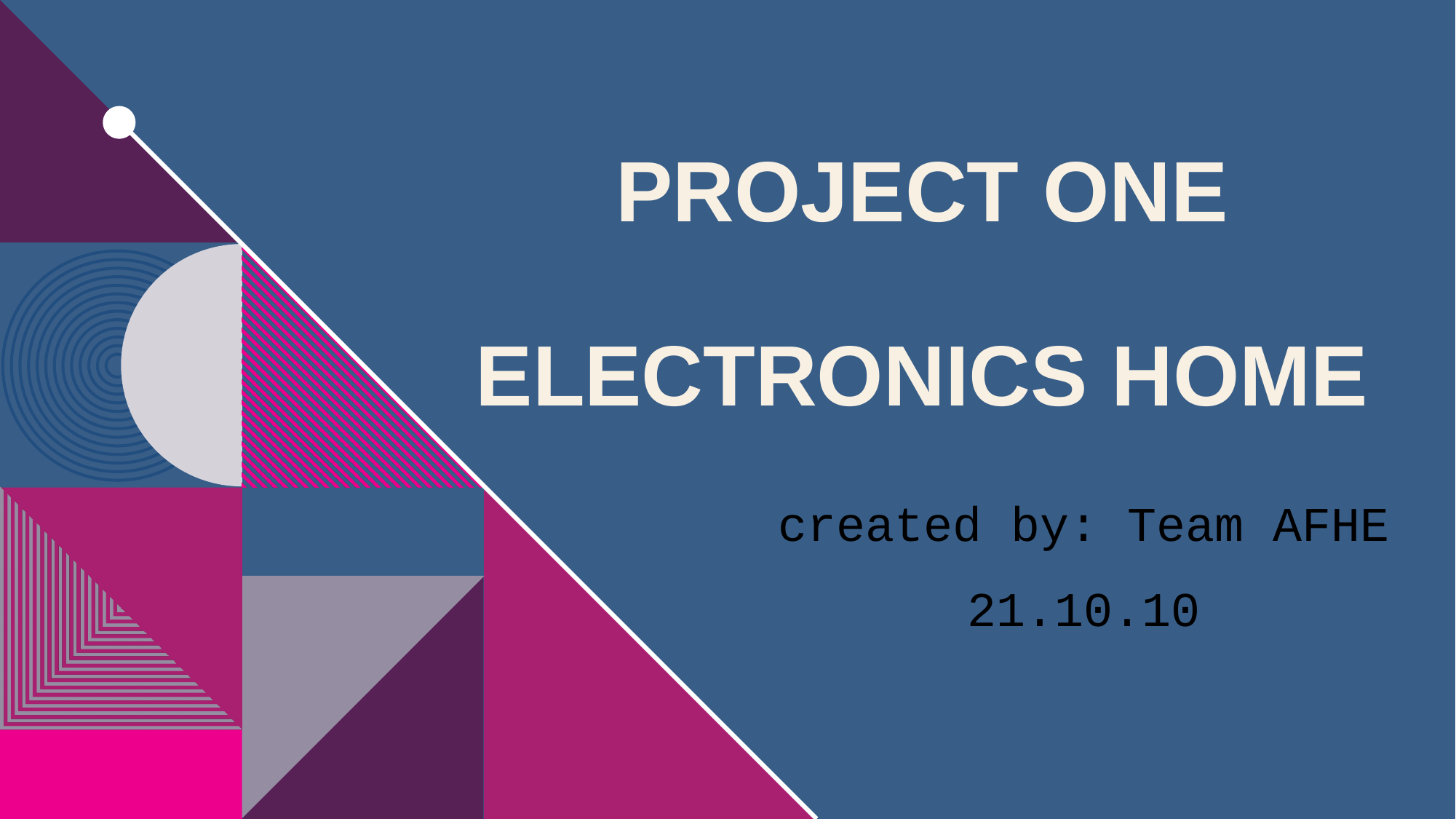

# Project One Electronics Home
created by: Team AFHE

21.10.10